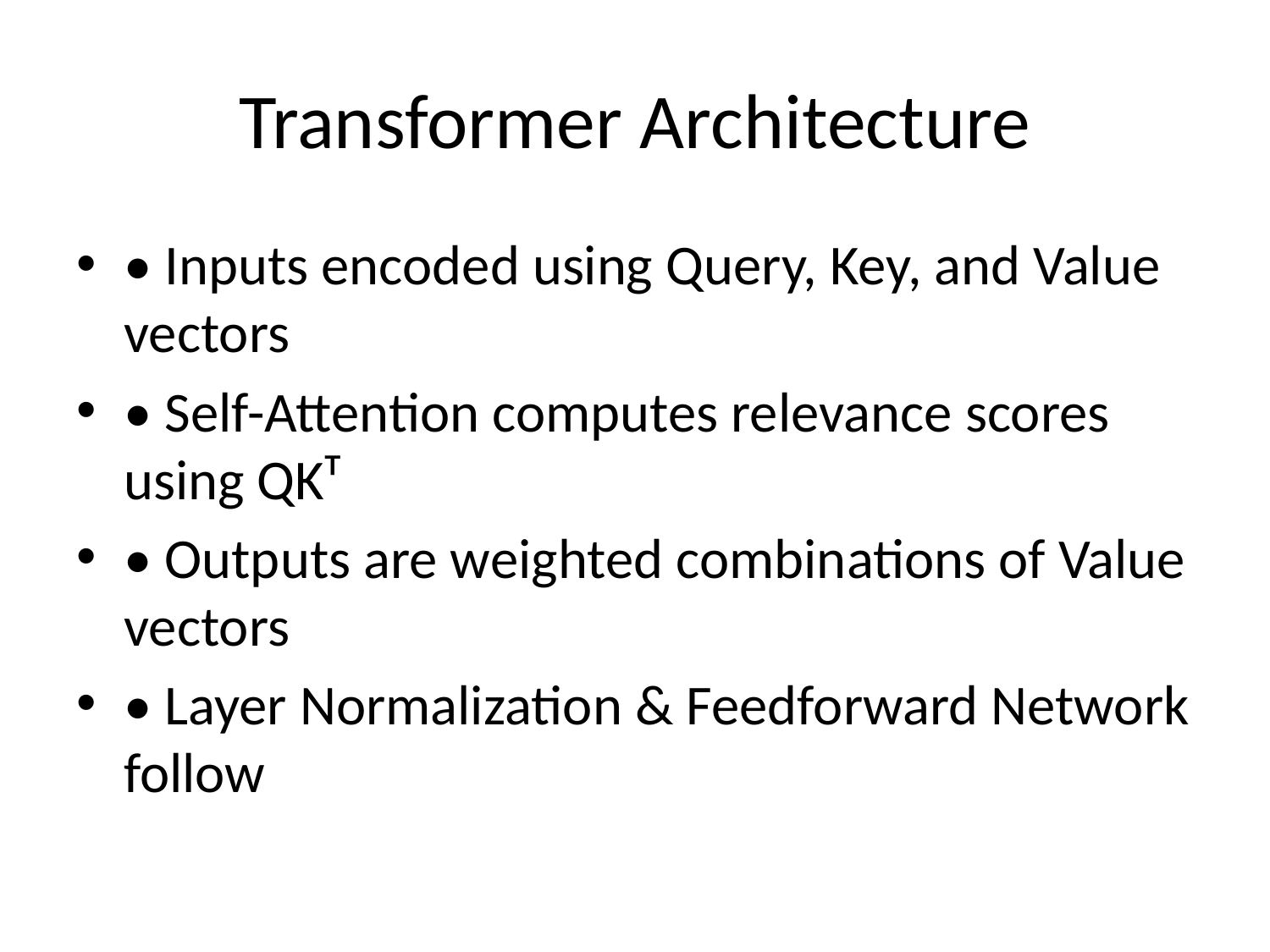

# Transformer Architecture
• Inputs encoded using Query, Key, and Value vectors
• Self-Attention computes relevance scores using QKᵀ
• Outputs are weighted combinations of Value vectors
• Layer Normalization & Feedforward Network follow